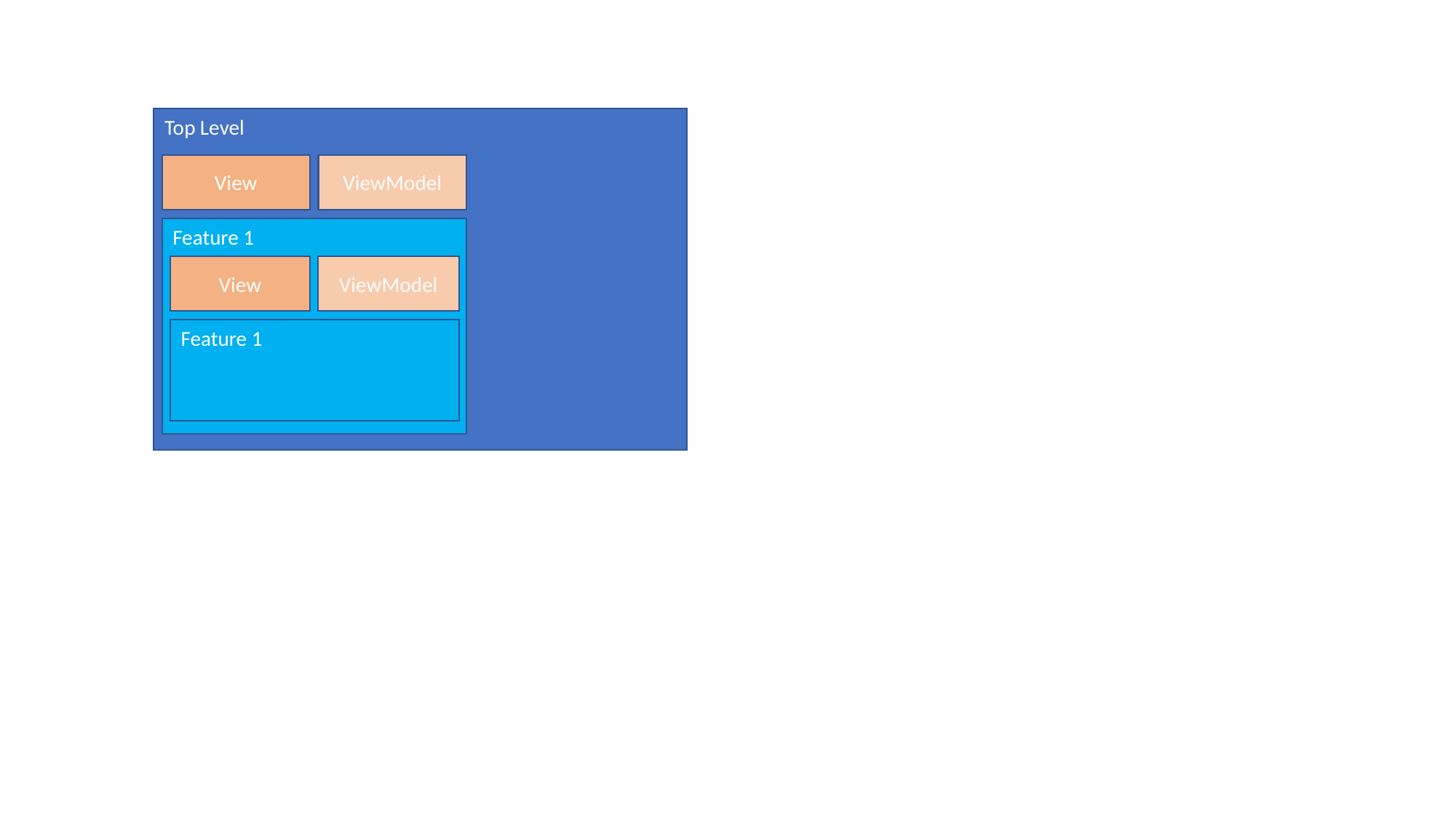

Top Level
View
ViewModel
Feature 1
ViewModel
View
Feature 1